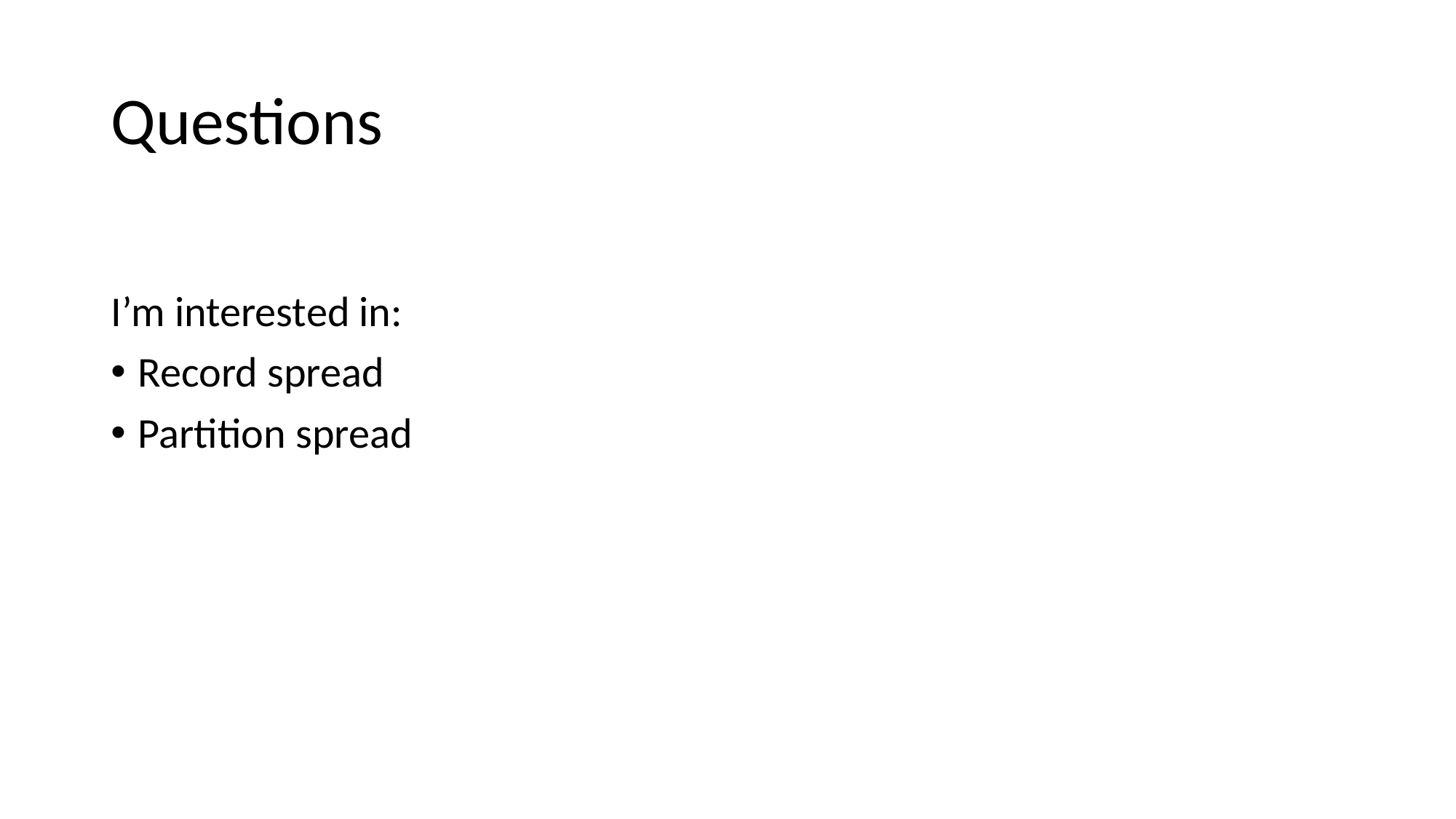

# Questions

I’m interested in:
Record spread
Partition spread